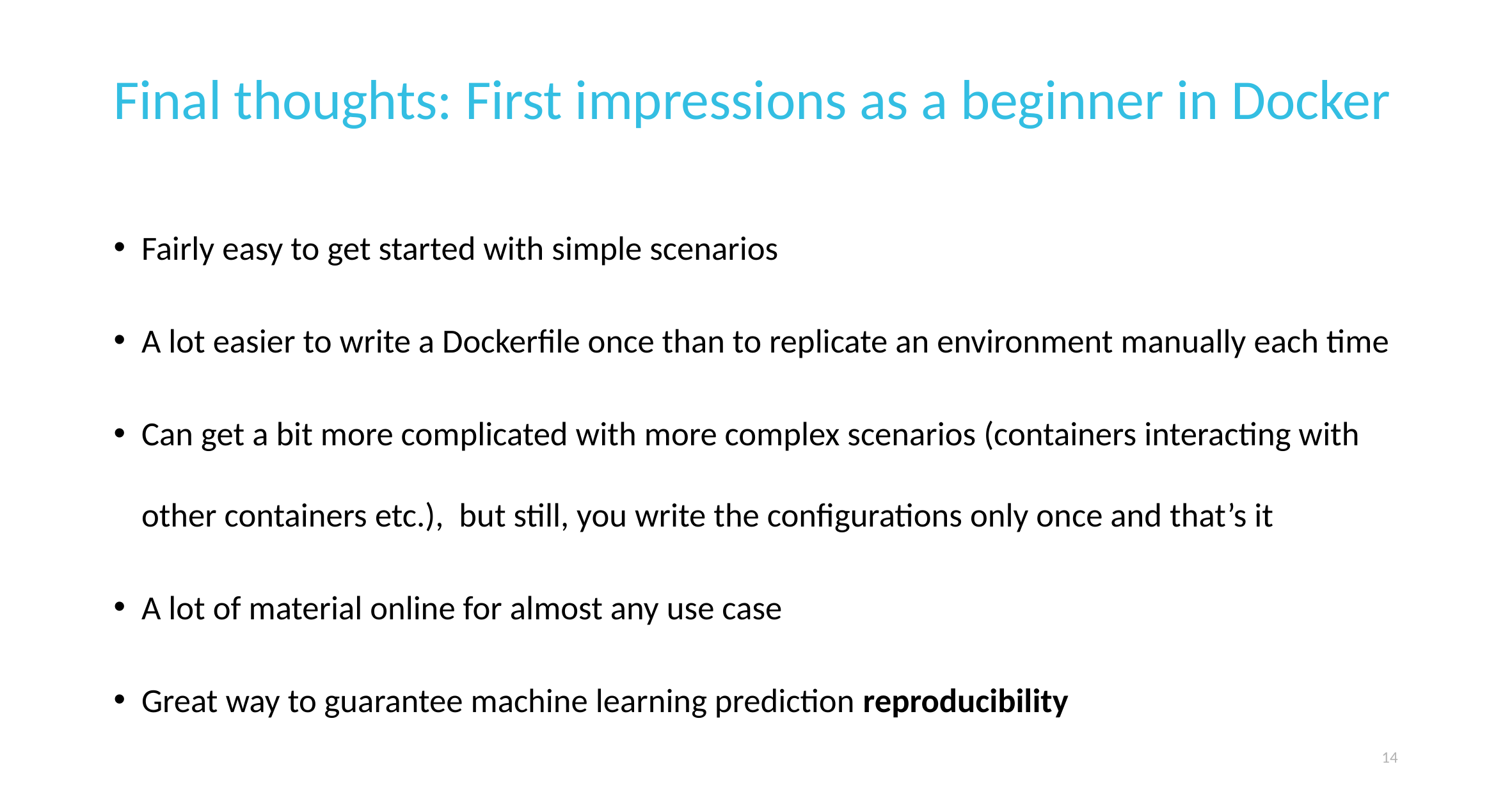

# Final thoughts: First impressions as a beginner in Docker
Fairly easy to get started with simple scenarios
A lot easier to write a Dockerfile once than to replicate an environment manually each time
Can get a bit more complicated with more complex scenarios (containers interacting with other containers etc.),  but still, you write the configurations only once and that’s it
A lot of material online for almost any use case
Great way to guarantee machine learning prediction reproducibility

14